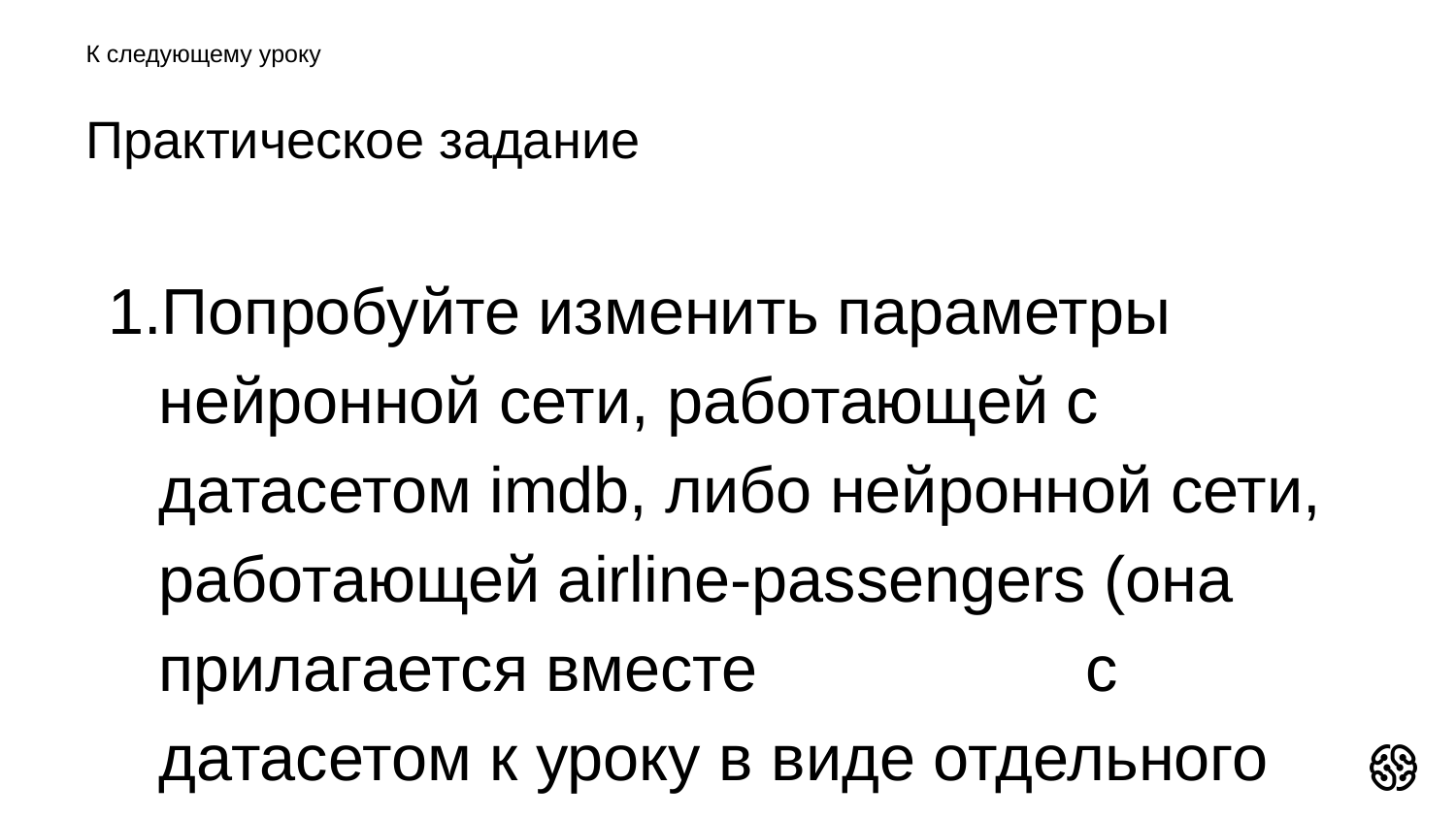

К следующему уроку
# Практическое задание
Попробуйте изменить параметры нейронной сети, работающей с датасетом imdb, либо нейронной сети, работающей airline-passengers (она прилагается вместе 		   с датасетом к уроку в виде отдельного скрипта) так, чтобы улучшить её точность. Приложите анализ
Попробуйте изменить параметры нейронной сети, генерирующей текст таким образом, чтобы добиться генерации как можно более осмысленного текста. Пришлите лучший текст из получившихся 	   и опишите предпринятые для его получения действия. Можно использовать текст другого произведения
*Попробуйте реализовать нейронную сеть архитектуры LSTM на numpy
*Предложите свои варианты решения проблемы исчезающего градиента в RNN